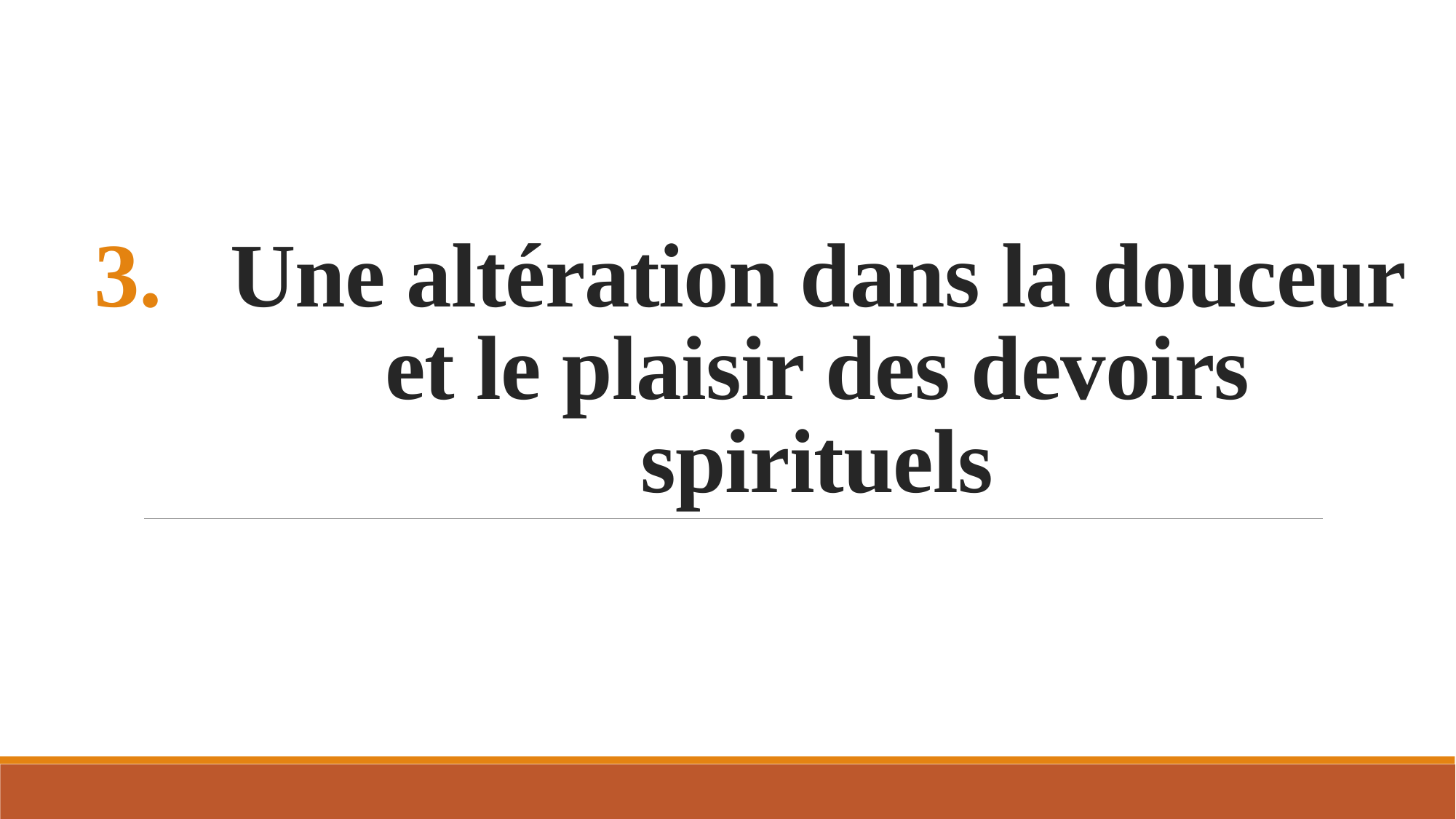

# Une altération dans la douceur et le plaisir des devoirs spirituels